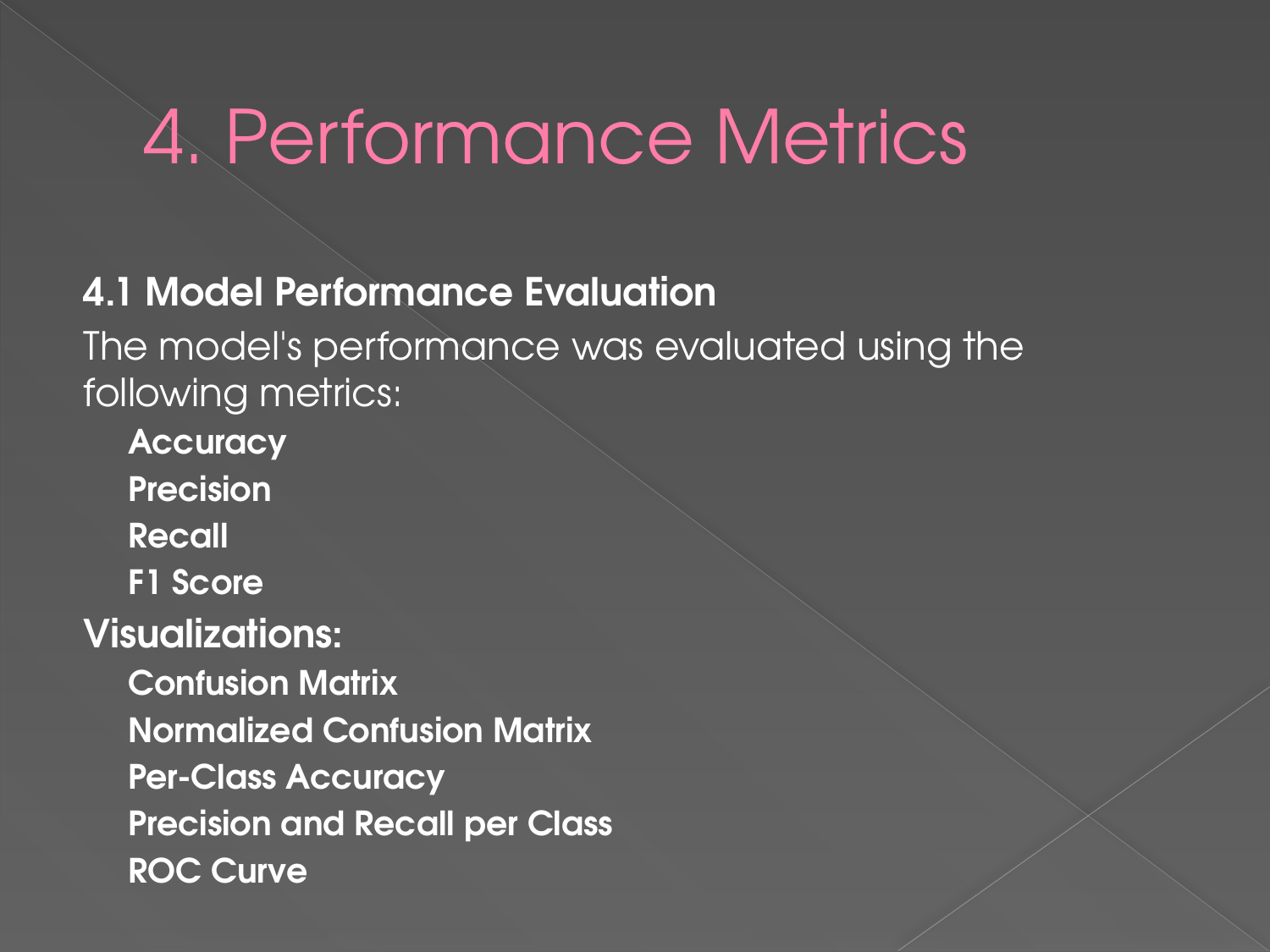

# 4. Performance Metrics
4.1 Model Performance Evaluation
The model's performance was evaluated using the following metrics:
Accuracy
Precision
Recall
F1 Score
Visualizations:
Confusion Matrix
Normalized Confusion Matrix
Per-Class Accuracy
Precision and Recall per Class
ROC Curve